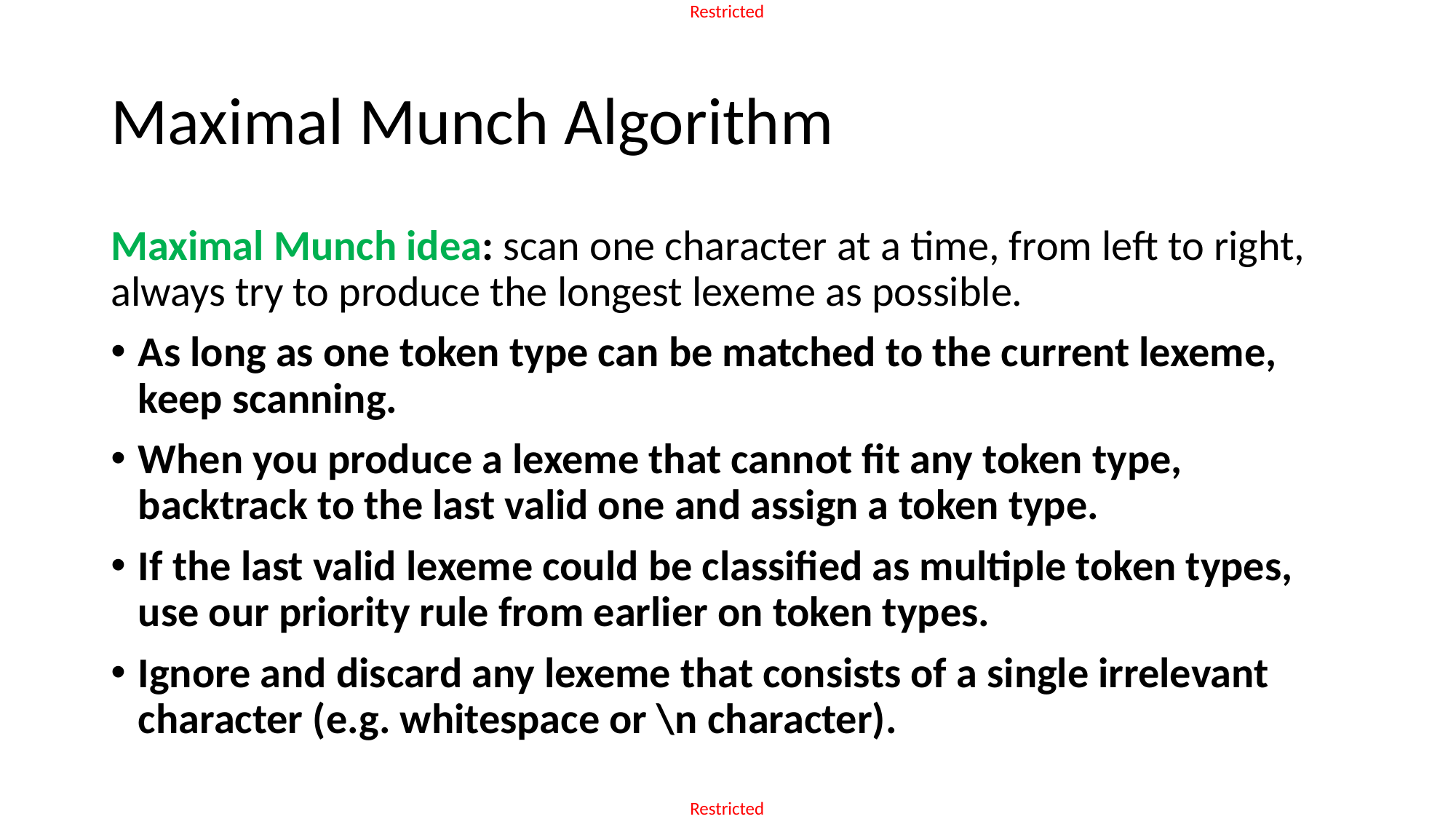

# Maximal Munch Algorithm
Maximal Munch idea: scan one character at a time, from left to right, always try to produce the longest lexeme as possible.
As long as one token type can be matched to the current lexeme, keep scanning.
When you produce a lexeme that cannot fit any token type, backtrack to the last valid one and assign a token type.
If the last valid lexeme could be classified as multiple token types, use our priority rule from earlier on token types.
Ignore and discard any lexeme that consists of a single irrelevant character (e.g. whitespace or \n character).